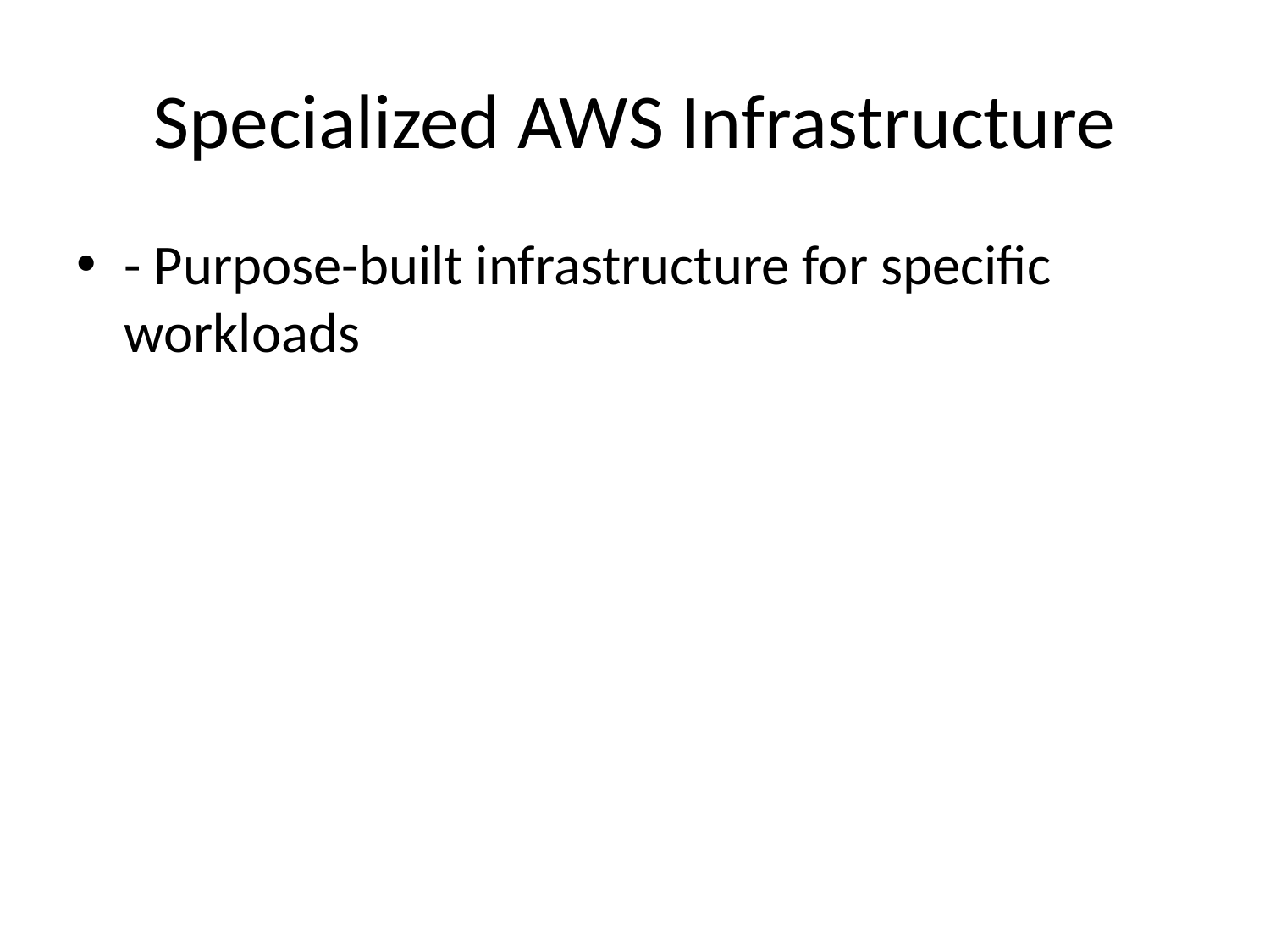

# Specialized AWS Infrastructure
- Purpose-built infrastructure for specific workloads